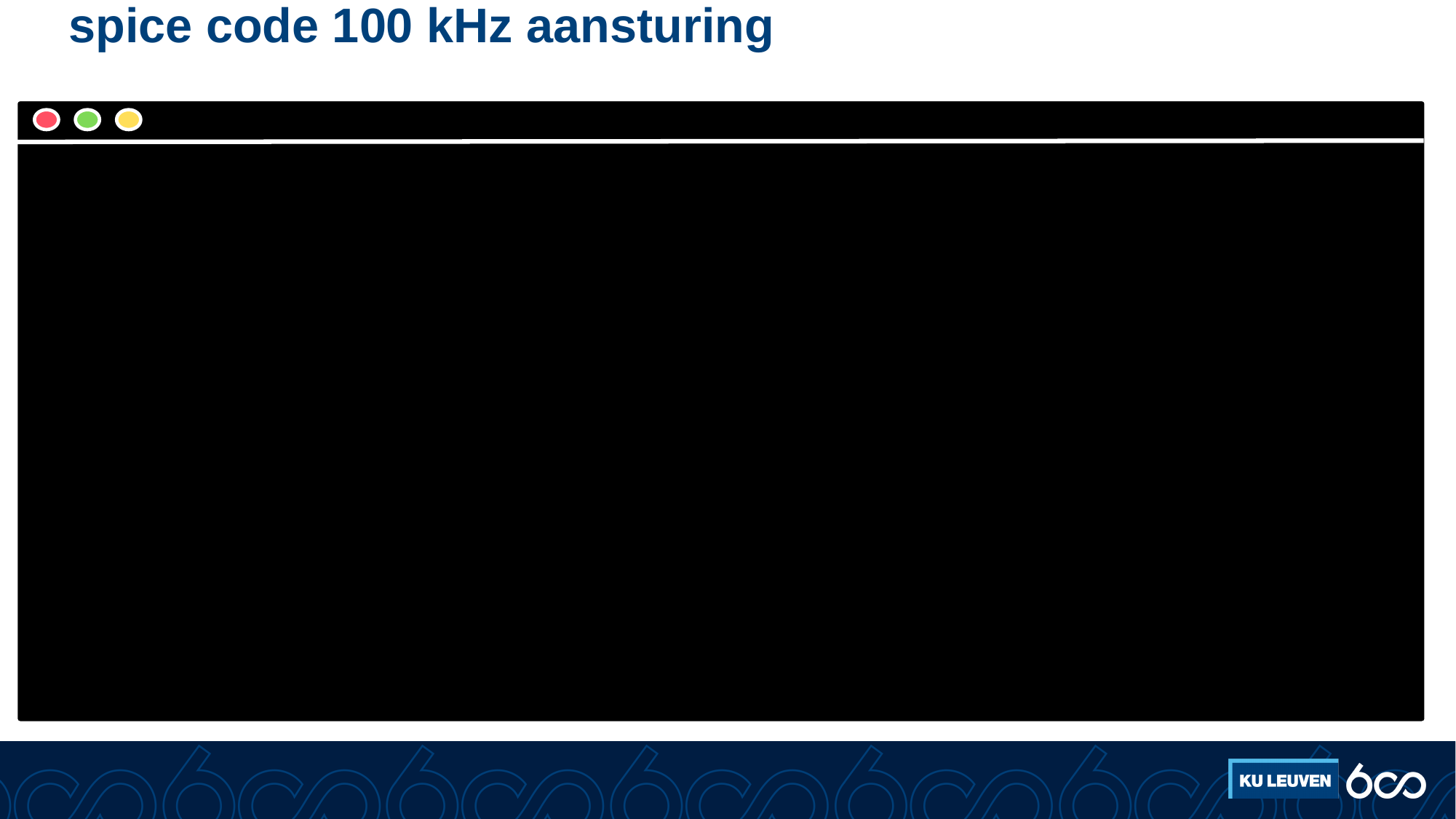

# spice code 100 kHz aansturing
* Spice file van een eenvoudige Klasse A versterkerR_R6         0 1  8R_R7         3 2  1